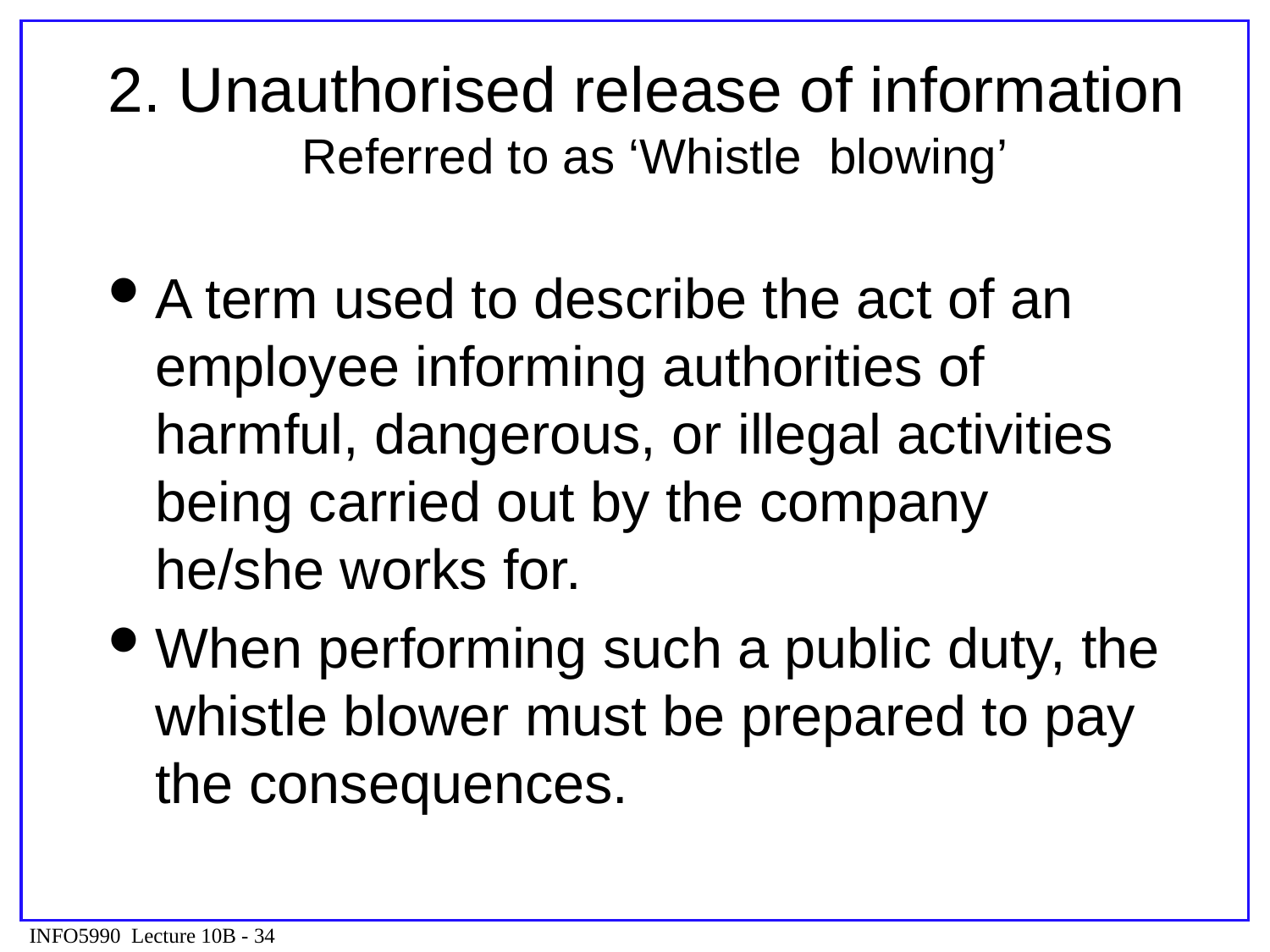

# 2. Unauthorised release of information Referred to as ‘Whistle  blowing’
A term used to describe the act of an employee informing authorities of harmful, dangerous, or illegal activities being carried out by the company he/she works for.
When performing such a public duty, the whistle blower must be prepared to pay the consequences.